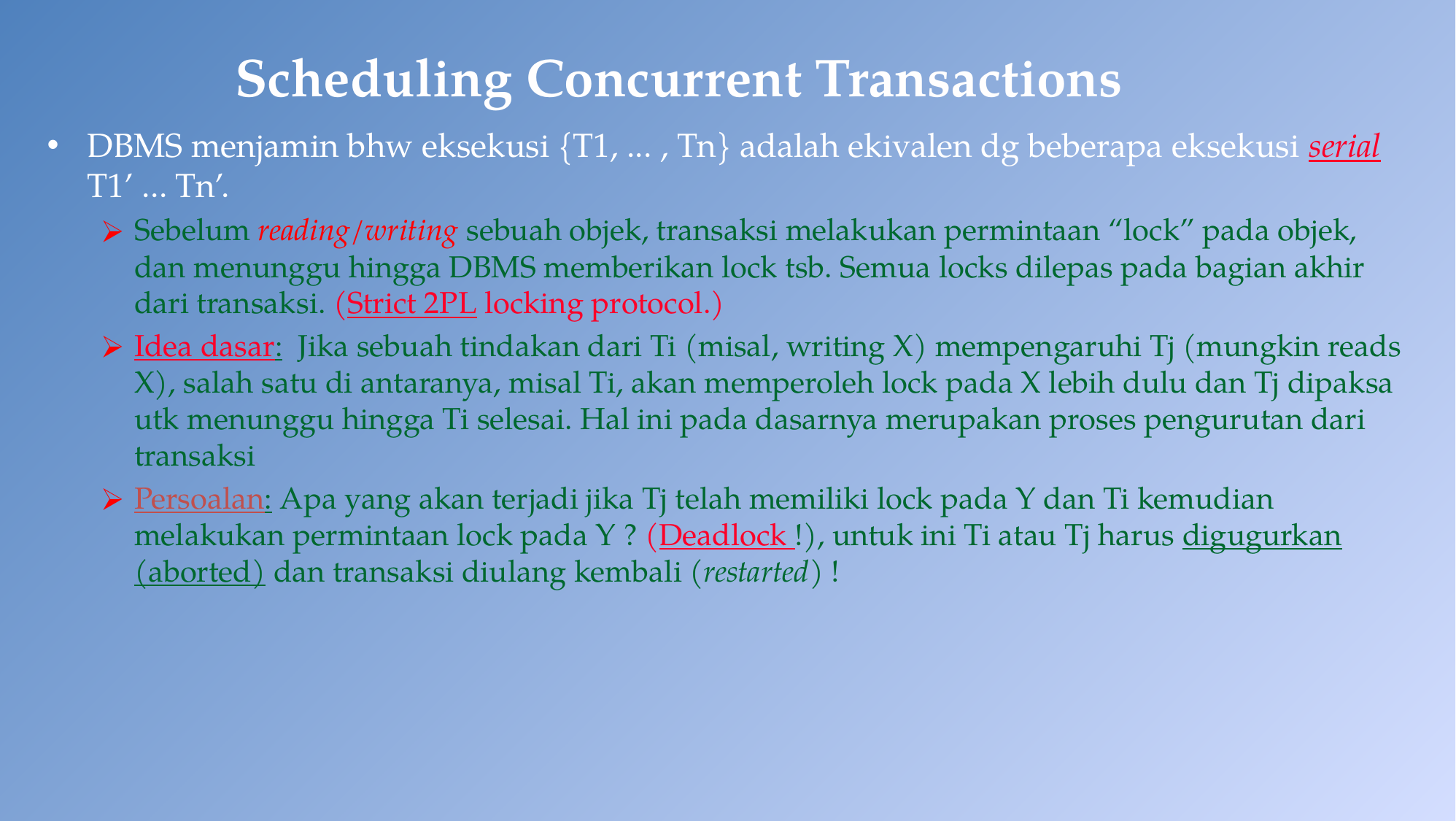

# Scheduling Concurrent Transactions
DBMS menjamin bhw eksekusi {T1, ... , Tn} adalah ekivalen dg beberapa eksekusi serial T1’ ... Tn’.
Sebelum reading/writing sebuah objek, transaksi melakukan permintaan “lock” pada objek, dan menunggu hingga DBMS memberikan lock tsb. Semua locks dilepas pada bagian akhir dari transaksi. (Strict 2PL locking protocol.)
Idea dasar:  Jika sebuah tindakan dari Ti (misal, writing X) mempengaruhi Tj (mungkin reads X), salah satu di antaranya, misal Ti, akan memperoleh lock pada X lebih dulu dan Tj dipaksa utk menunggu hingga Ti selesai. Hal ini pada dasarnya merupakan proses pengurutan dari transaksi
Persoalan: Apa yang akan terjadi jika Tj telah memiliki lock pada Y dan Ti kemudian melakukan permintaan lock pada Y ? (Deadlock !), untuk ini Ti atau Tj harus digugurkan (aborted) dan transaksi diulang kembali (restarted) !